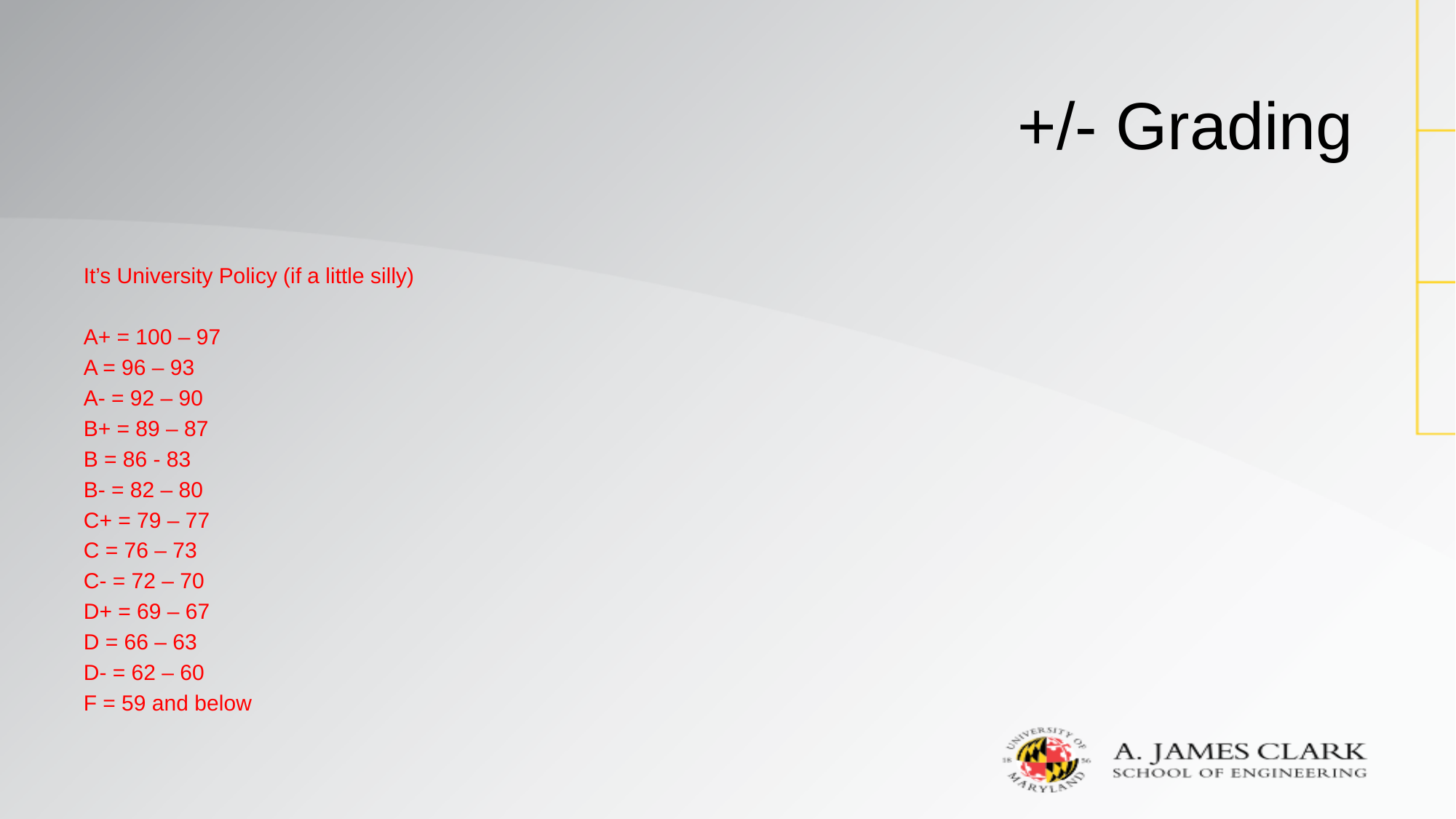

# +/- Grading
It’s University Policy (if a little silly)

A+ = 100 – 97
A = 96 – 93
A- = 92 – 90
B+ = 89 – 87
B = 86 - 83
B- = 82 – 80
C+ = 79 – 77
C = 76 – 73
C- = 72 – 70
D+ = 69 – 67
D = 66 – 63
D- = 62 – 60
F = 59 and below